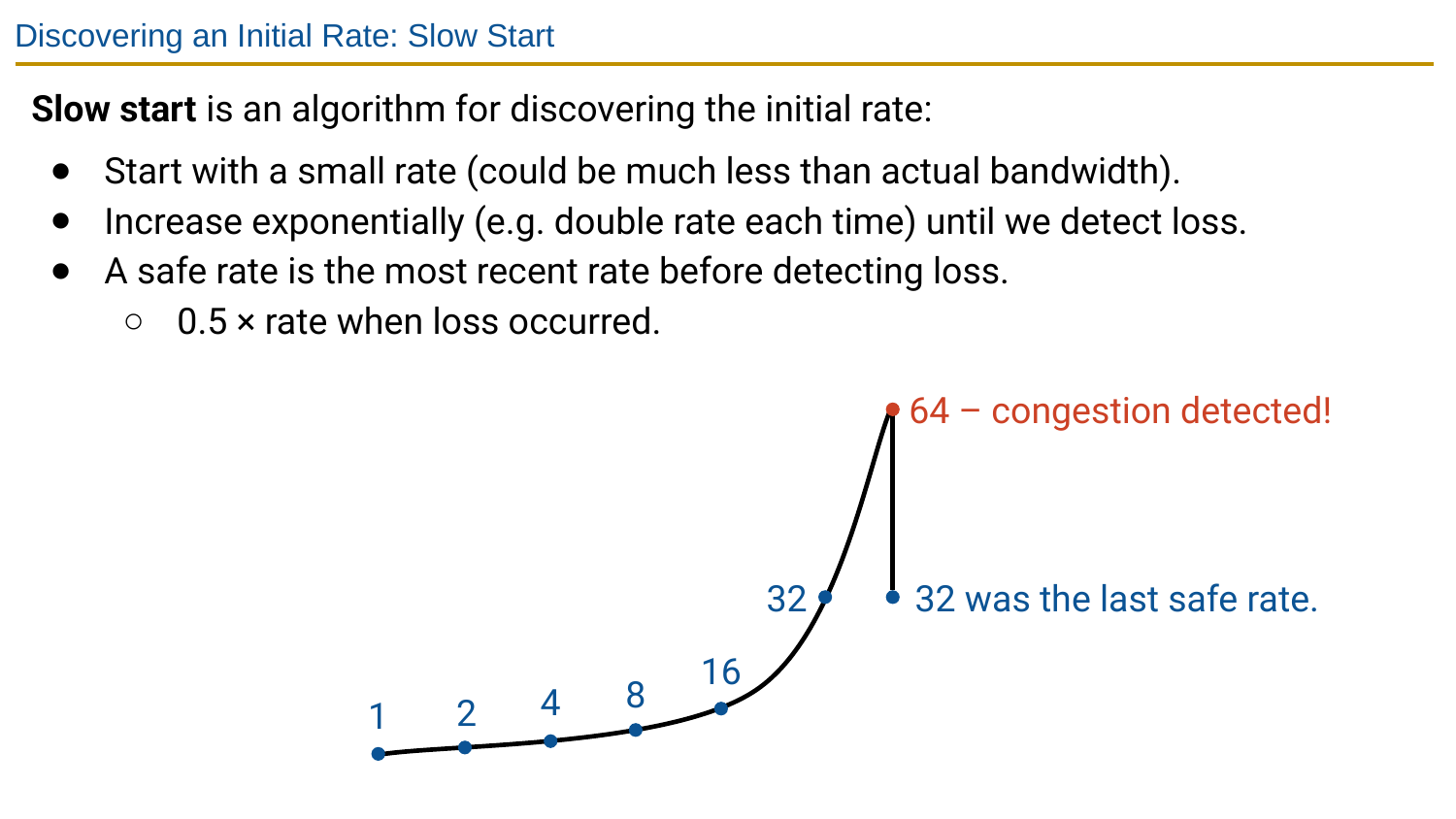

# Discovering an Initial Rate: Slow Start
Slow start is an algorithm for discovering the initial rate:
Start with a small rate (could be much less than actual bandwidth).
Increase exponentially (e.g. double rate each time) until we detect loss.
A safe rate is the most recent rate before detecting loss.
0.5 × rate when loss occurred.
64 – congestion detected!

32
32 was the last safe rate.

16
8
4
2
1